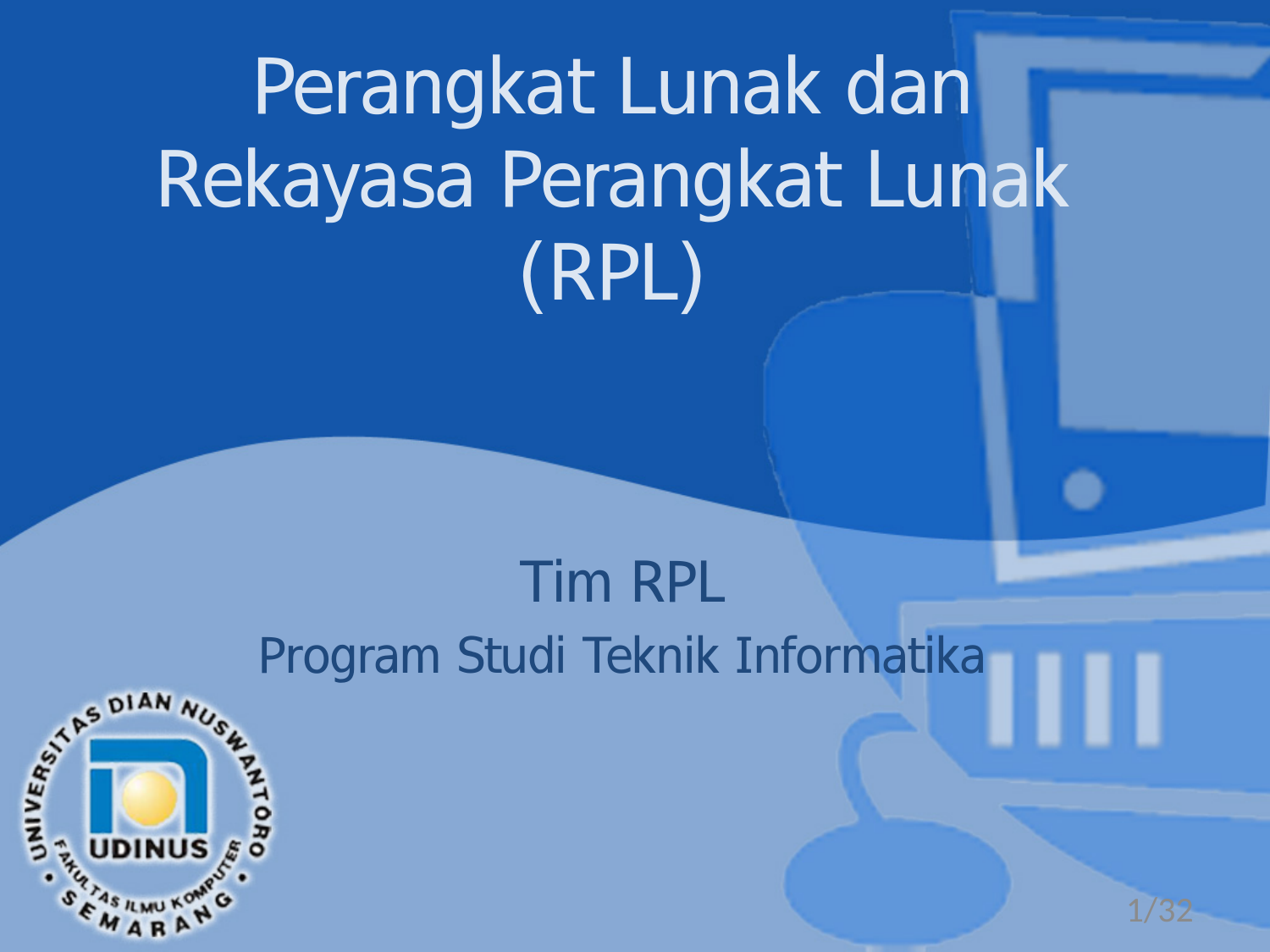

# Perangkat Lunak dan Rekayasa Perangkat Lunak (RPL)
Tim RPL
Program Studi Teknik Informatika
1/32